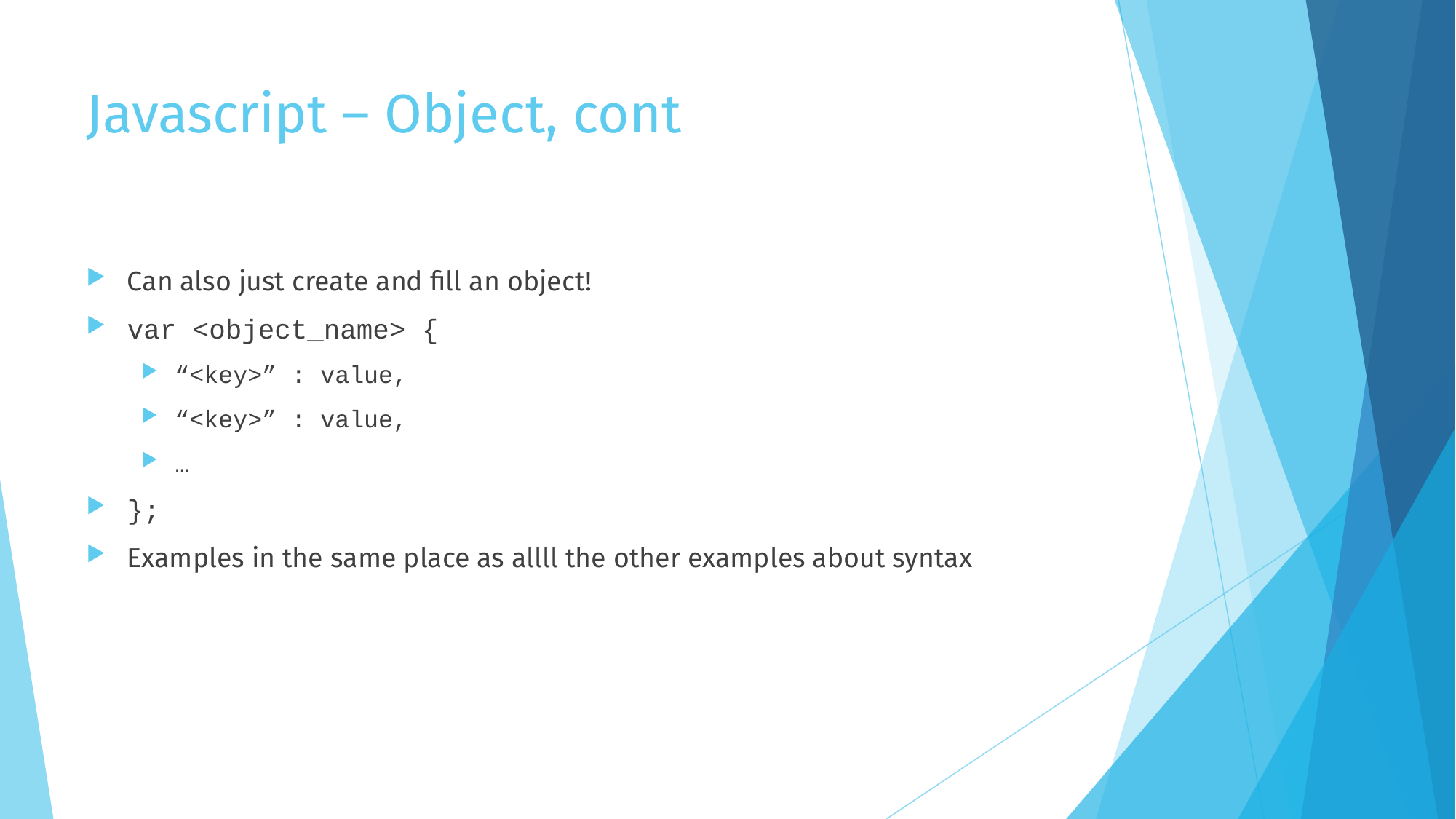

# Javascript – Object, cont
Can also just create and fill an object!
var <object_name> {
“<key>” : value,
“<key>” : value,
…
};
Examples in the same place as allll the other examples about syntax